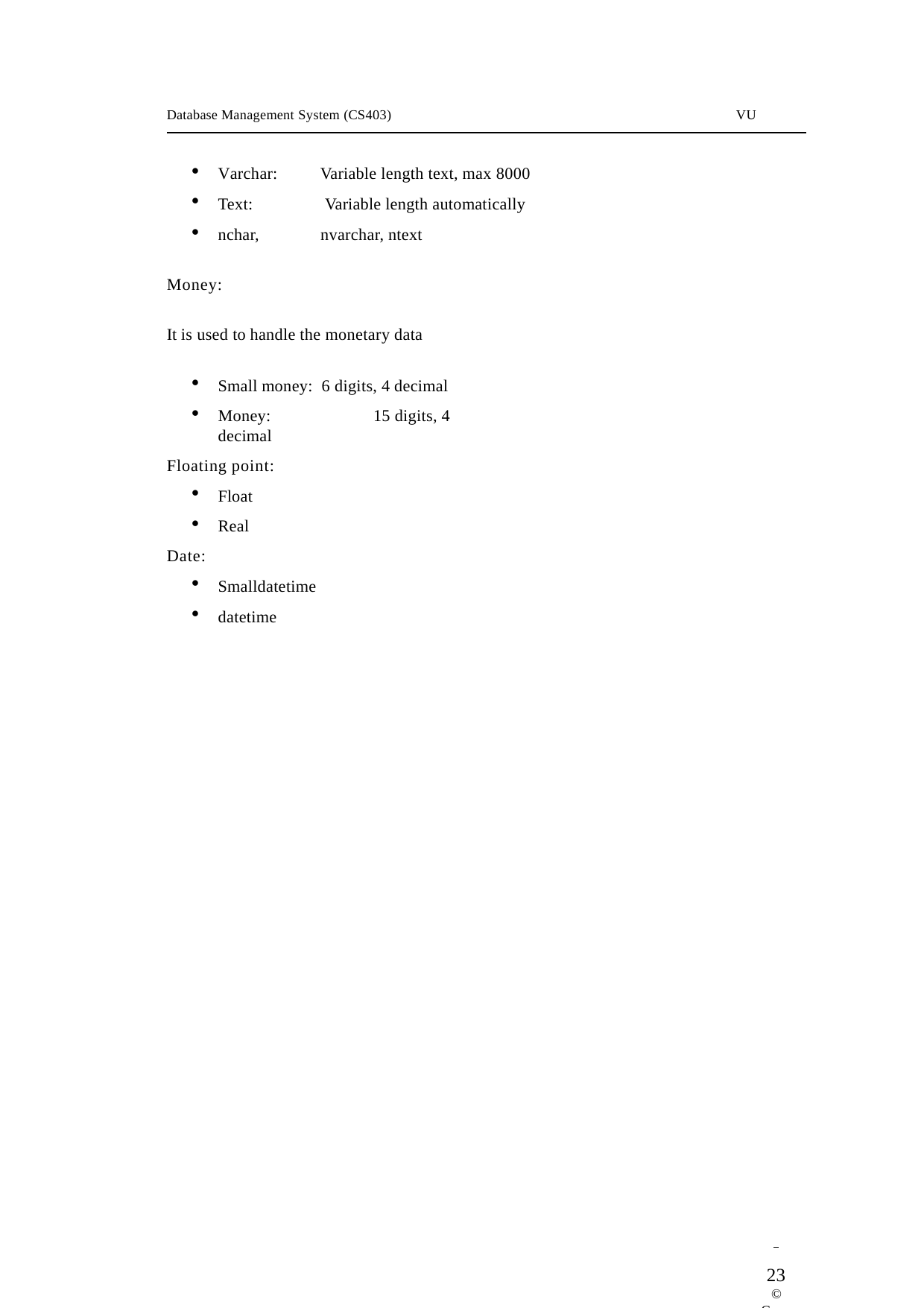

Database Management System (CS403)
VU

Variable length text, max 8000  Variable length automatically  nvarchar, ntext
Varchar:
Text:
nchar,
Money:

It is used to handle the monetary data

Small money:  6 digits, 4 decimal
Money:	15 digits, 4 decimal
Floating point:
Float
Real
Date:
Smalldatetime
datetime
 	23
© Copyright Virtual University of Pakistan